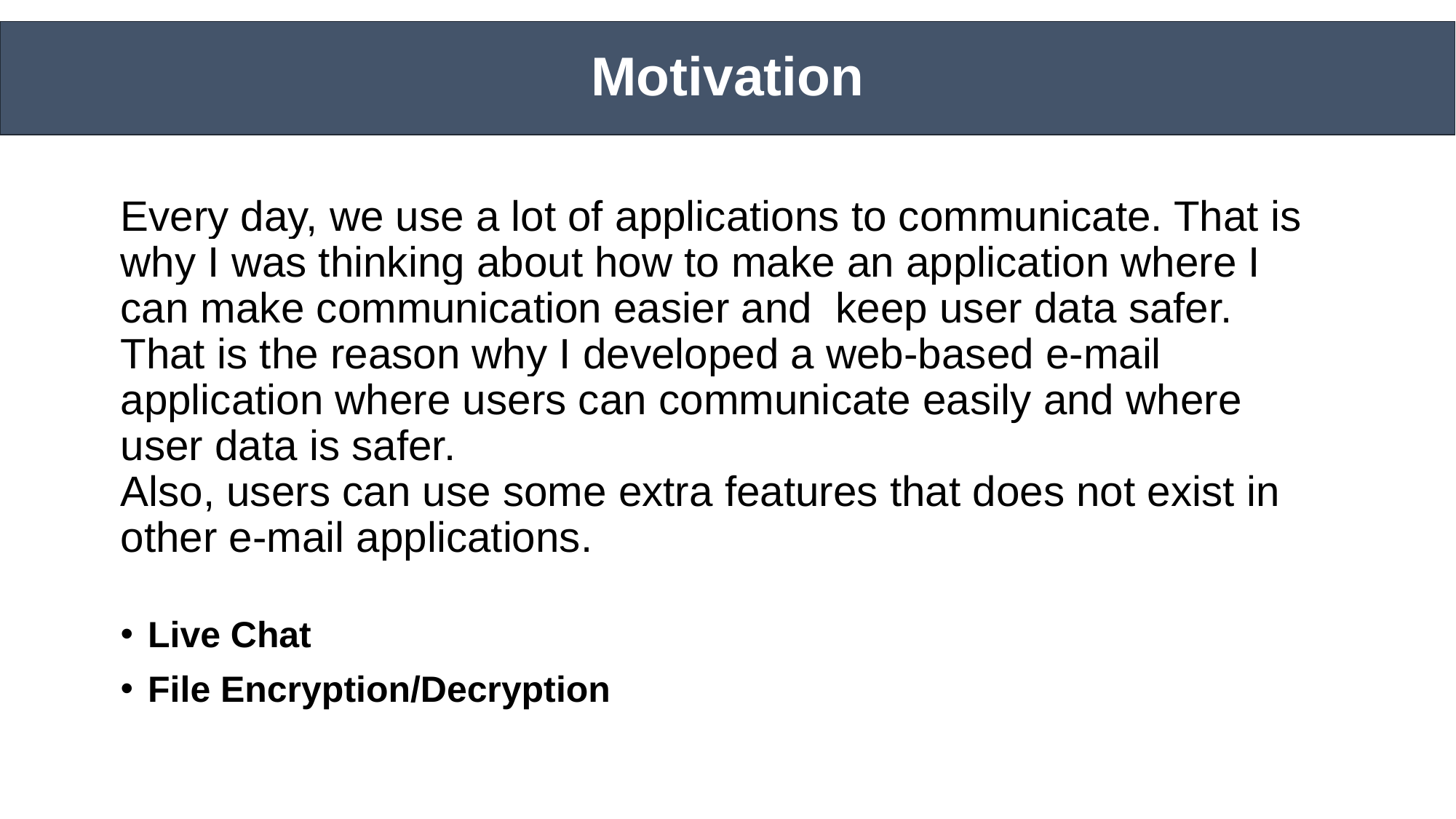

# Motivation
Every day, we use a lot of applications to communicate. That is why I was thinking about how to make an application where I can make communication easier and  keep user data safer.
That is the reason why I developed a web-based e-mail application where users can communicate easily and where user data is safer.
Also, users can use some extra features that does not exist in other e-mail applications.

Live Chat
File Encryption/Decryption